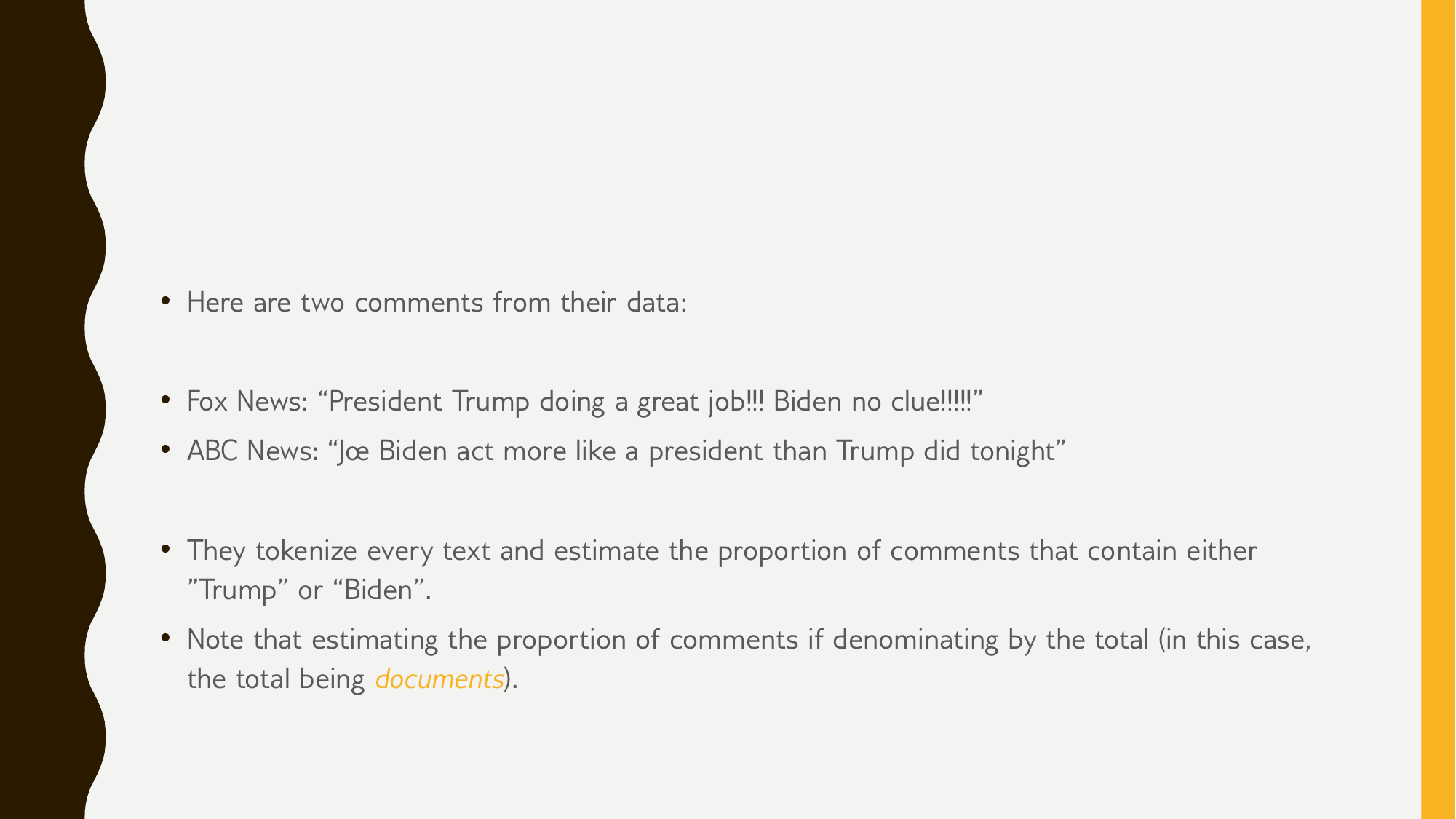

#
Here are two comments from their data:

Fox News: “President Trump doing a great job!!! Biden no clue!!!!!”
ABC News: “Joe Biden act more like a president than Trump did tonight”

They tokenize every text and estimate the proportion of comments that contain either ”Trump” or “Biden”.
Note that estimating the proportion of comments if denominating by the total (in this case, the total being documents).